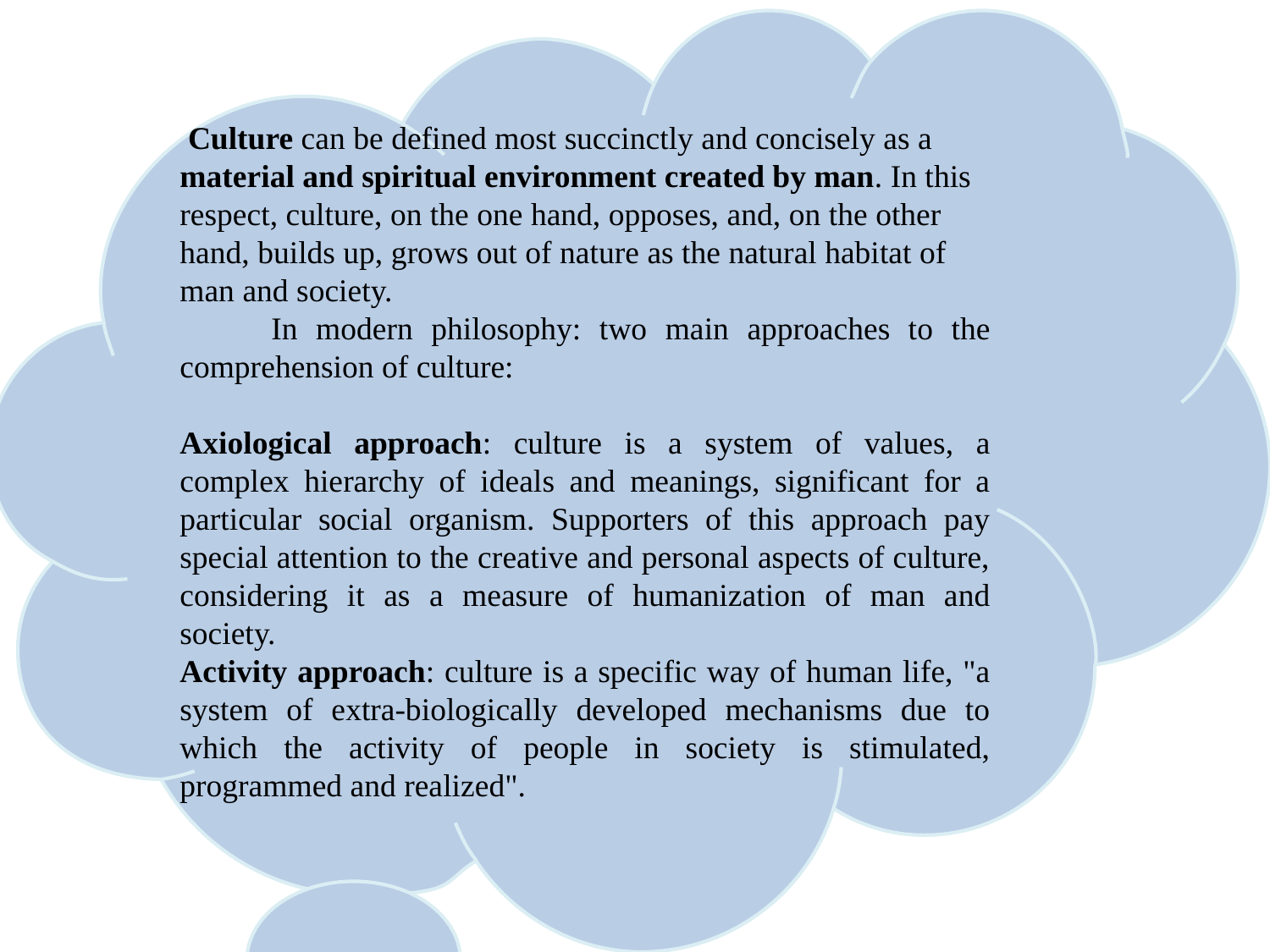

Culture can be defined most succinctly and concisely as a material and spiritual environment created by man. In this respect, culture, on the one hand, opposes, and, on the other hand, builds up, grows out of nature as the natural habitat of man and society.
     In modern philosophy: two main approaches to the comprehension of culture:

Axiological approach: culture is a system of values, a complex hierarchy of ideals and meanings, significant for a particular social organism. Supporters of this approach pay special attention to the creative and personal aspects of culture, considering it as a measure of humanization of man and society.
Activity approach: culture is a specific way of human life, "a system of extra-biologically developed mechanisms due to which the activity of people in society is stimulated, programmed and realized".